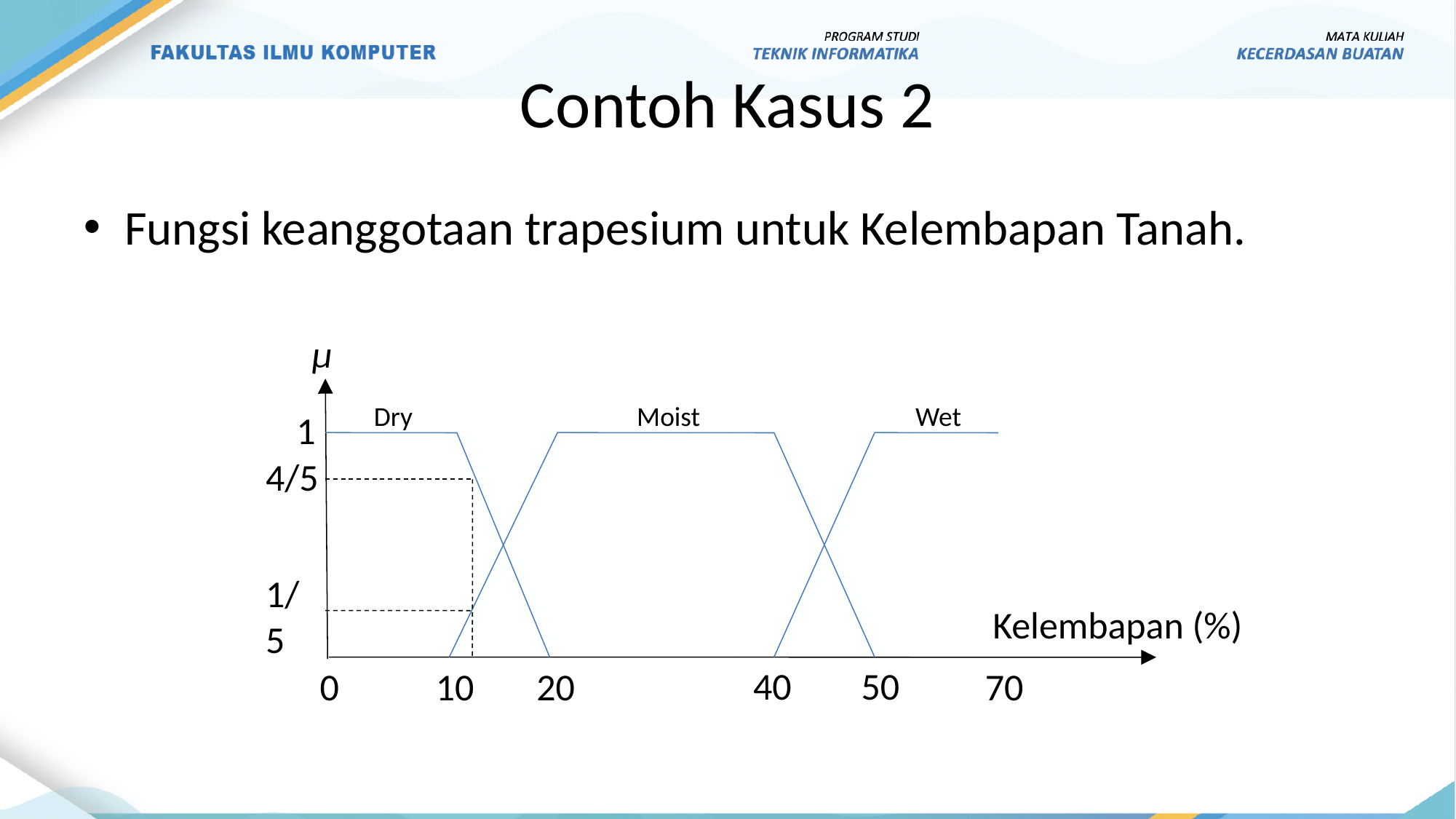

# Contoh Kasus 2
Fungsi keanggotaan trapesium untuk Kelembapan Tanah.
µ
Dry
Moist
Wet
1
4/5
1/5
Kelembapan (%)
40
50
0
10
20
70